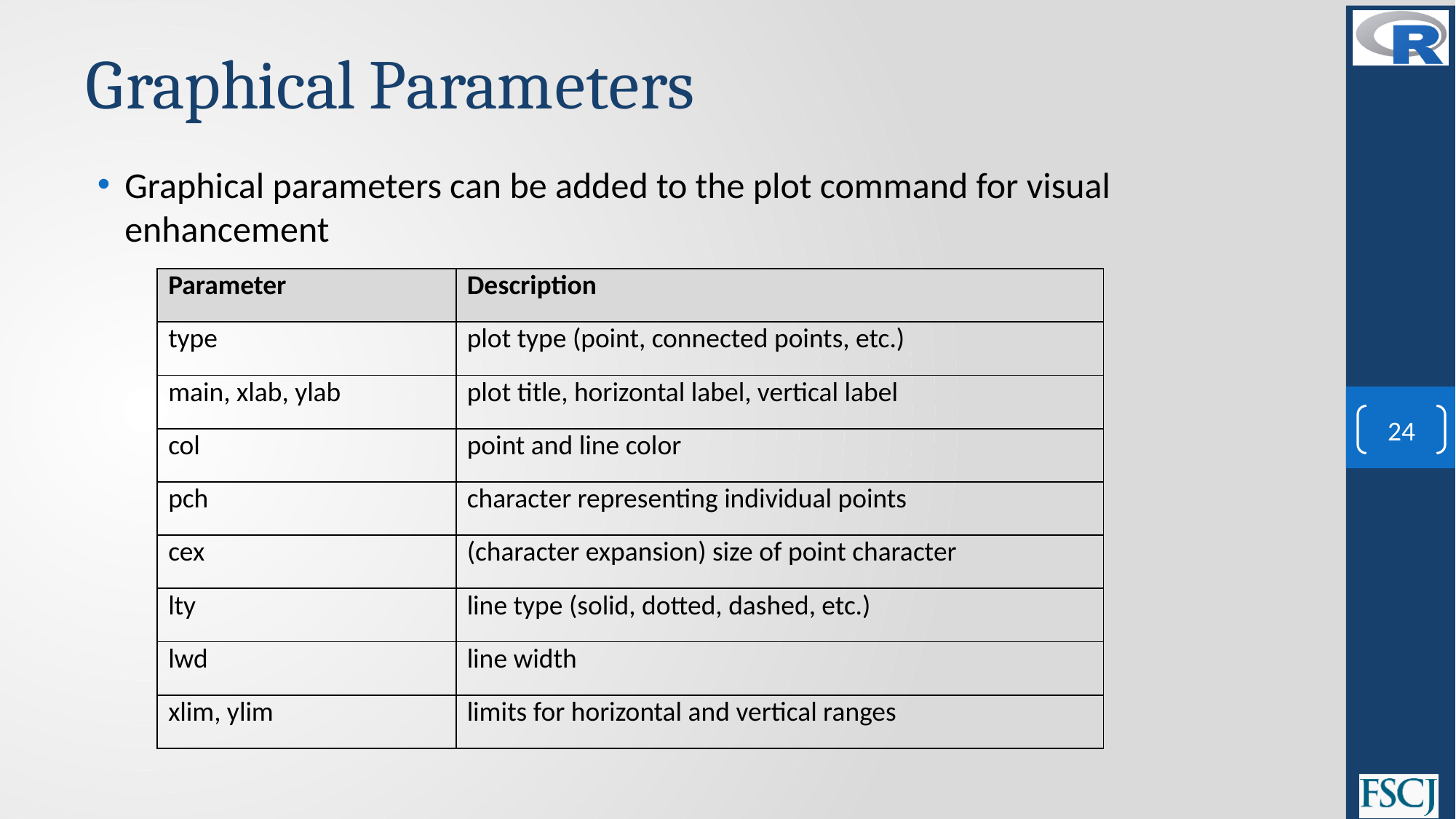

# Graphical Parameters
Graphical parameters can be added to the plot command for visual enhancement

| Parameter | Description |
| --- | --- |
| type | plot type (point, connected points, etc.) |
| main, xlab, ylab | plot title, horizontal label, vertical label |
| col | point and line color |
| pch | character representing individual points |
| cex | (character expansion) size of point character |
| lty | line type (solid, dotted, dashed, etc.) |
| lwd | line width |
| xlim, ylim | limits for horizontal and vertical ranges |
24